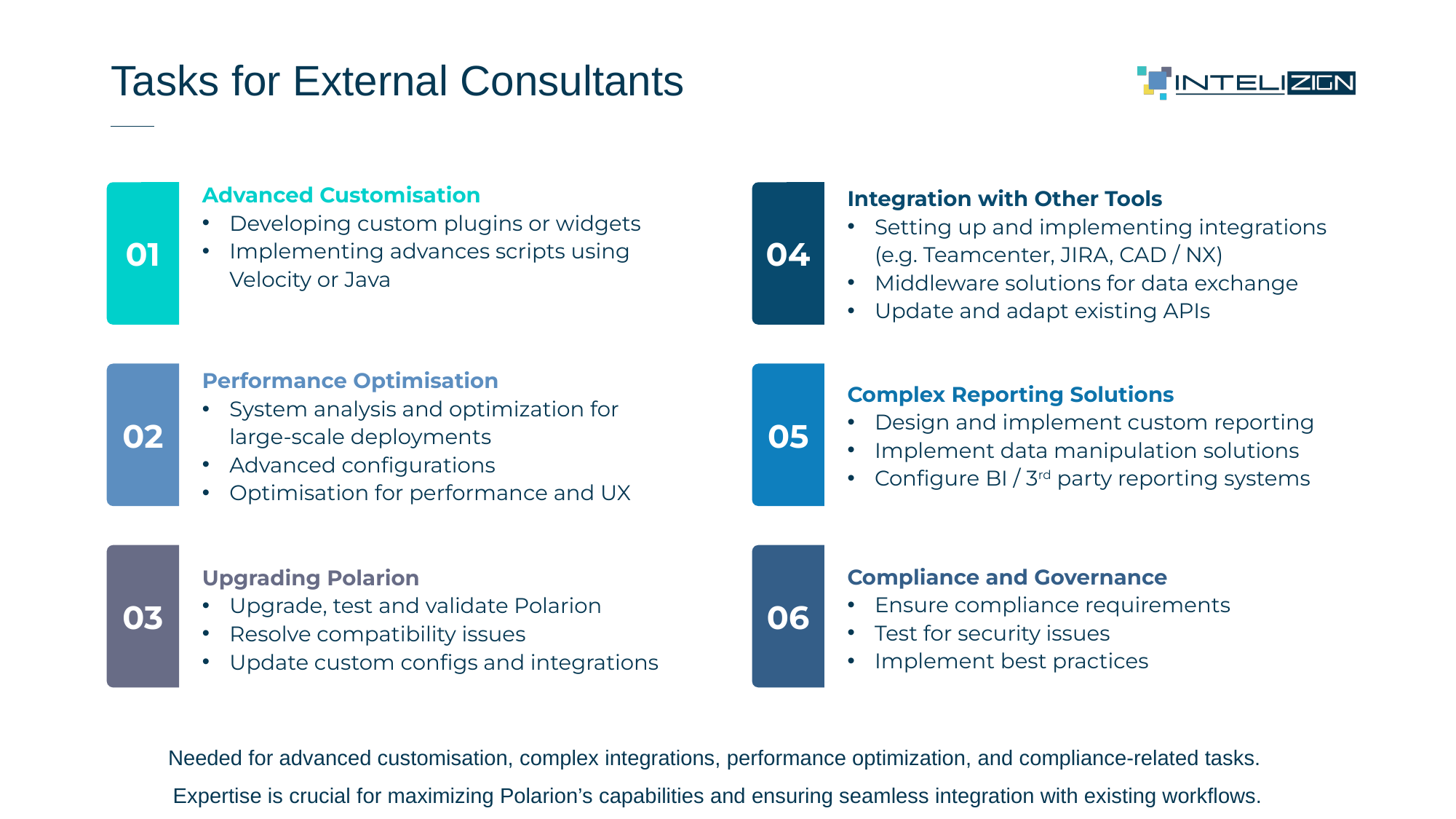

# Tasks for External Consultants
Advanced Customisation
Developing custom plugins or widgets
Implementing advances scripts using Velocity or Java

01
Integration with Other Tools
Setting up and implementing integrations (e.g. Teamcenter, JIRA, CAD / NX)
Middleware solutions for data exchange
Update and adapt existing APIs

04
Performance Optimisation
System analysis and optimization for large-scale deployments
Advanced configurations
Optimisation for performance and UX

02

05
Complex Reporting Solutions
Design and implement custom reporting
Implement data manipulation solutions
Configure BI / 3rd party reporting systems

06
Compliance and Governance
Ensure compliance requirements
Test for security issues
Implement best practices

03
Upgrading Polarion
Upgrade, test and validate Polarion
Resolve compatibility issues
Update custom configs and integrations
Needed for advanced customisation, complex integrations, performance optimization, and compliance-related tasks.
Expertise is crucial for maximizing Polarion’s capabilities and ensuring seamless integration with existing workflows.